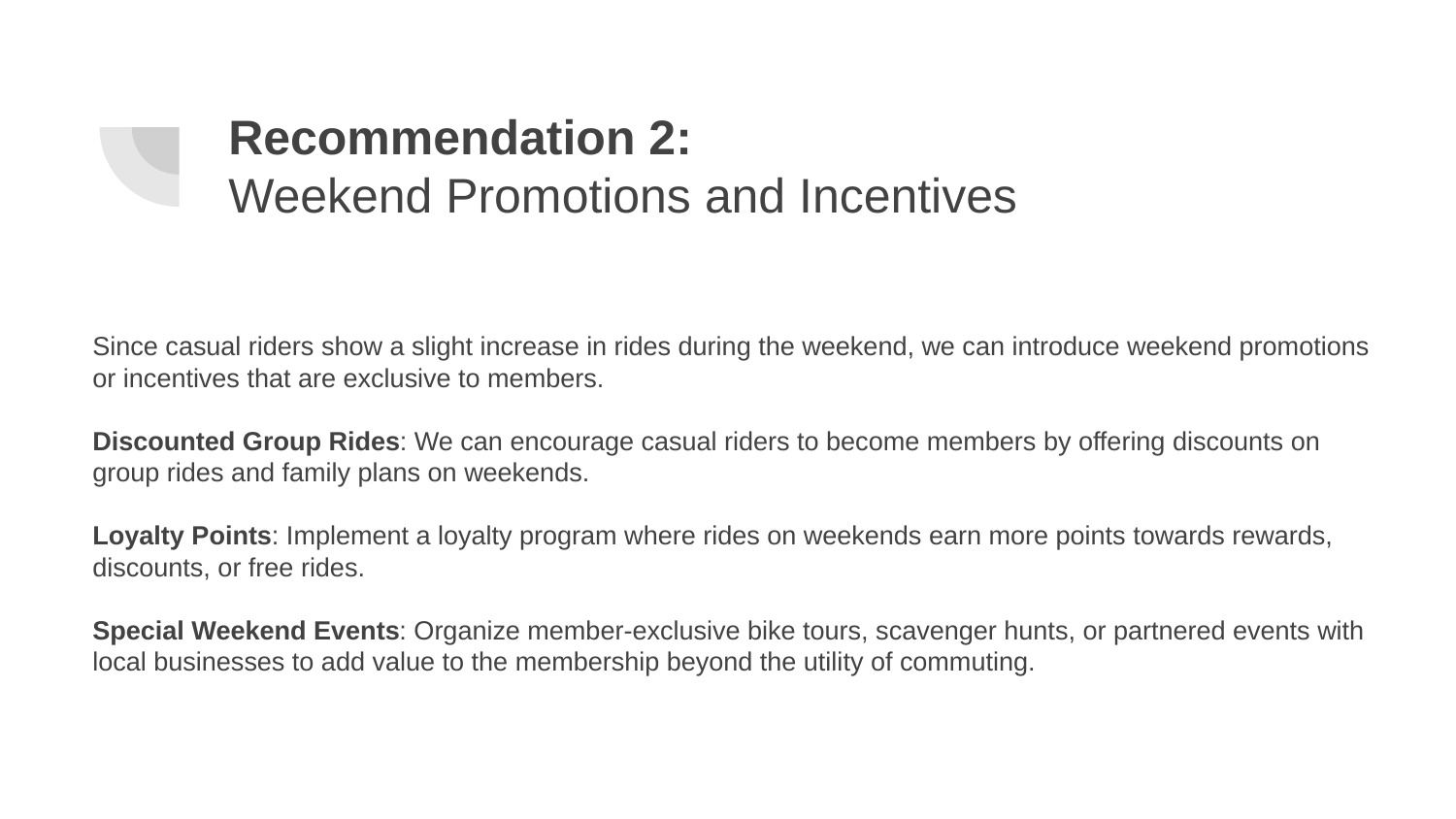

# Recommendation 2:
Weekend Promotions and Incentives
Since casual riders show a slight increase in rides during the weekend, we can introduce weekend promotions or incentives that are exclusive to members.

Discounted Group Rides: We can encourage casual riders to become members by offering discounts on group rides and family plans on weekends.

Loyalty Points: Implement a loyalty program where rides on weekends earn more points towards rewards, discounts, or free rides.

Special Weekend Events: Organize member-exclusive bike tours, scavenger hunts, or partnered events with local businesses to add value to the membership beyond the utility of commuting.